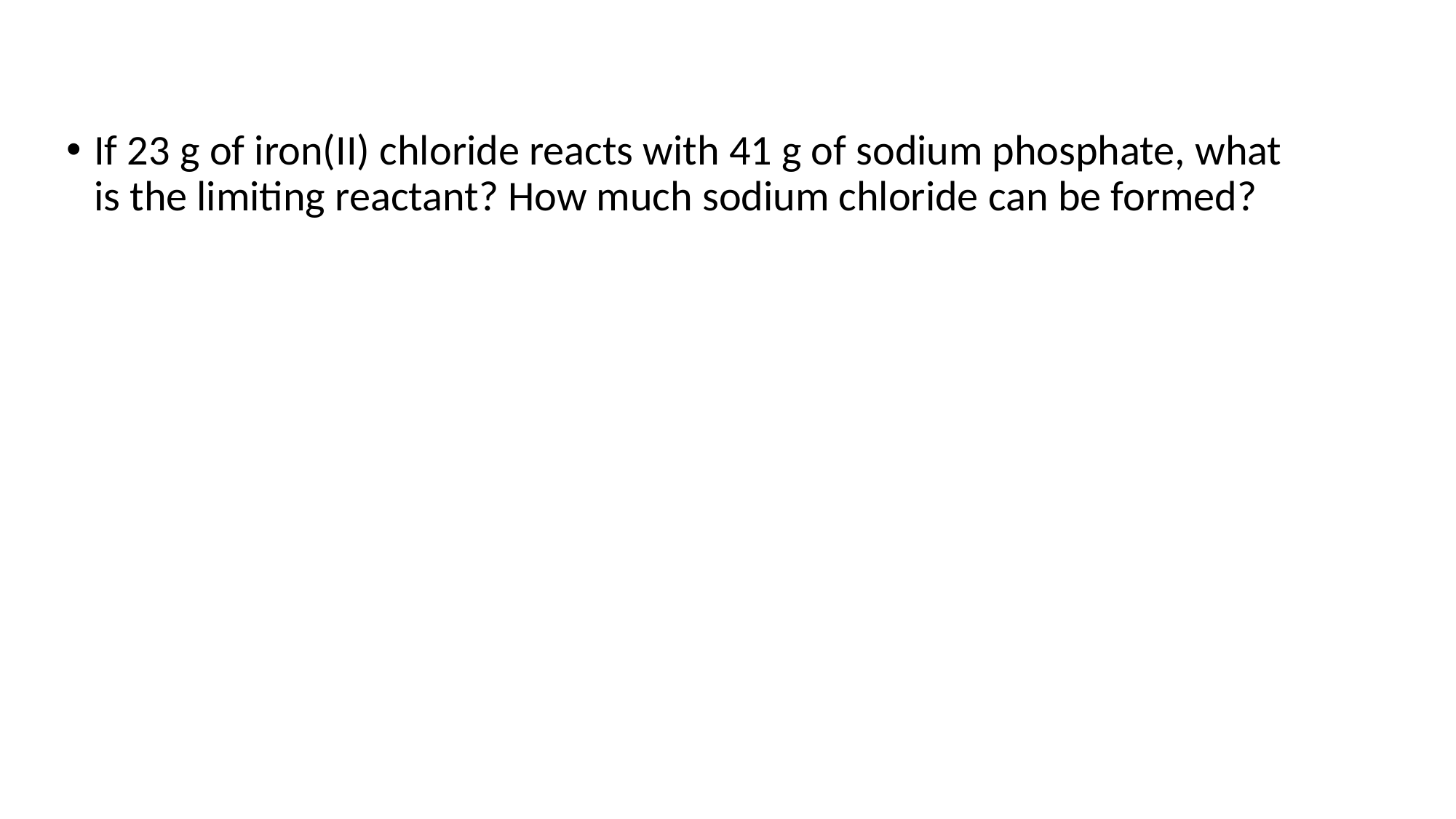

#
If 23 g of iron(II) chloride reacts with 41 g of sodium phosphate, what is the limiting reactant? How much sodium chloride can be formed?